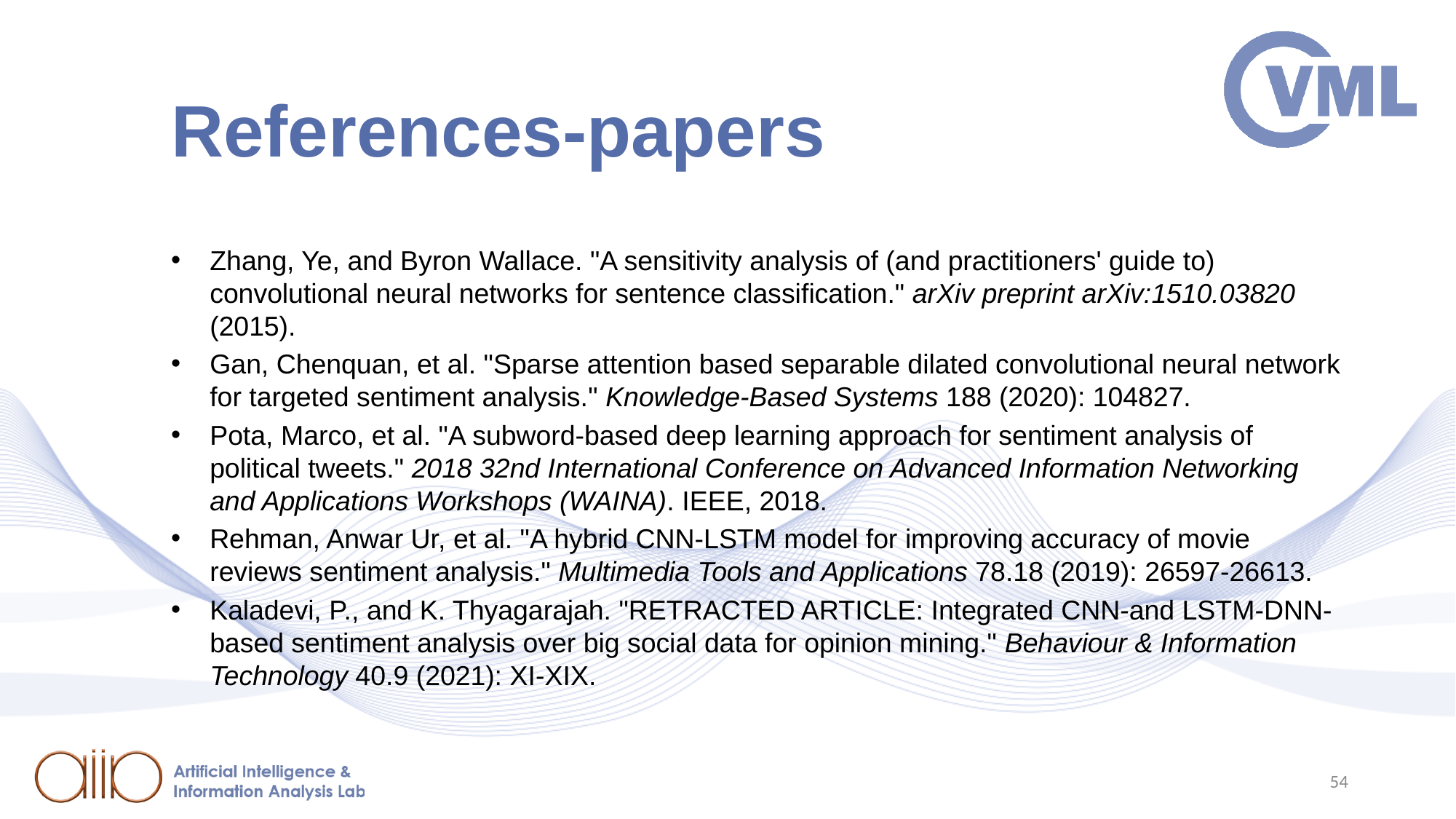

# References-papers
Zhang, Ye, and Byron Wallace. "A sensitivity analysis of (and practitioners' guide to) convolutional neural networks for sentence classification." arXiv preprint arXiv:1510.03820 (2015).
Gan, Chenquan, et al. "Sparse attention based separable dilated convolutional neural network for targeted sentiment analysis." Knowledge-Based Systems 188 (2020): 104827.
Pota, Marco, et al. "A subword-based deep learning approach for sentiment analysis of political tweets." 2018 32nd International Conference on Advanced Information Networking and Applications Workshops (WAINA). IEEE, 2018.
Rehman, Anwar Ur, et al. "A hybrid CNN-LSTM model for improving accuracy of movie reviews sentiment analysis." Multimedia Tools and Applications 78.18 (2019): 26597-26613.
Kaladevi, P., and K. Thyagarajah. "RETRACTED ARTICLE: Integrated CNN-and LSTM-DNN-based sentiment analysis over big social data for opinion mining." Behaviour & Information Technology 40.9 (2021): XI-XIX.

54